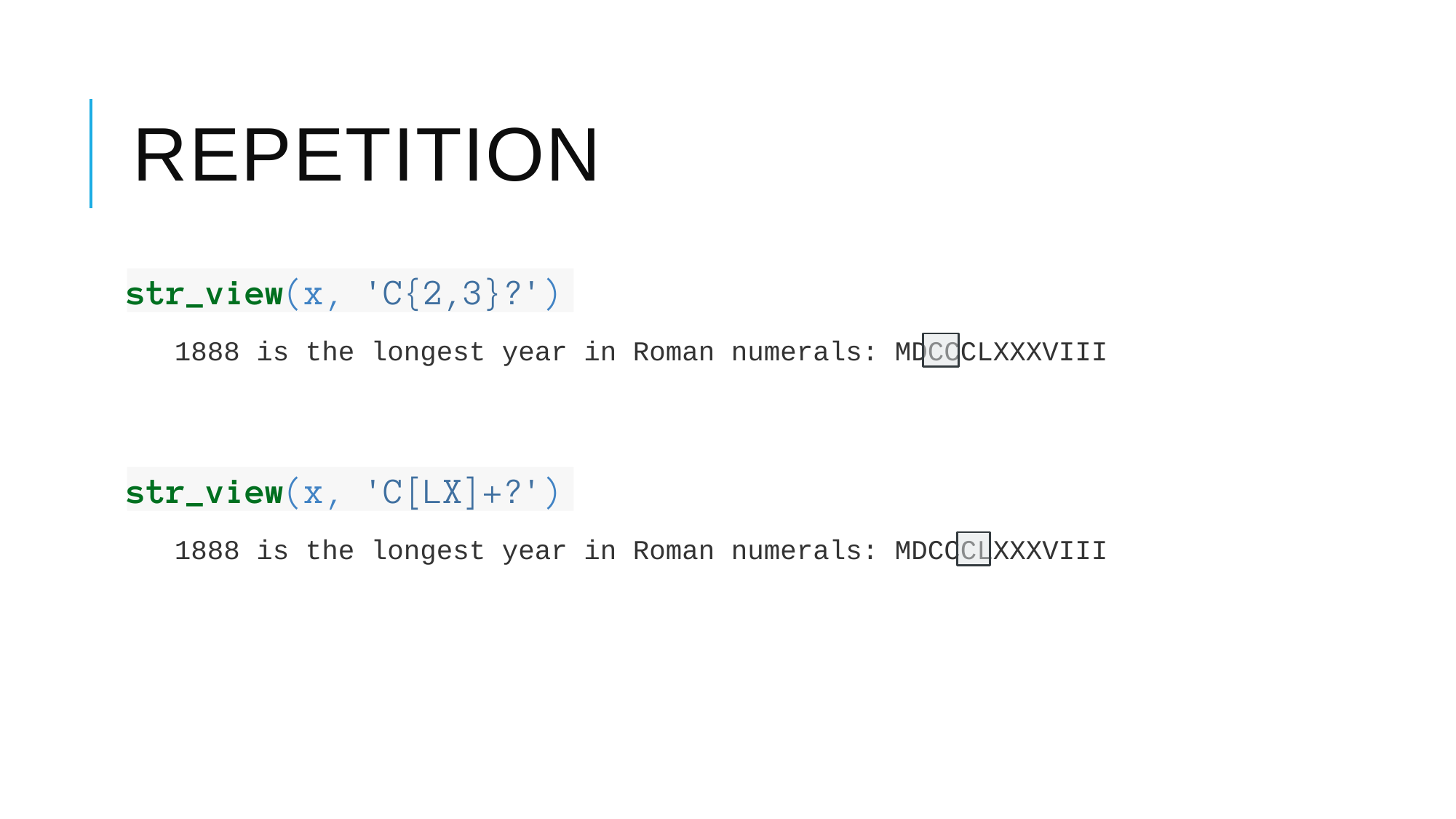

# Repetition
str_view(x, 'C{2,3}?')
1888 is the longest year in Roman numerals: MDCCCLXXXVIII

str_view(x, 'C[LX]+?')
1888 is the longest year in Roman numerals: MDCCCLXXXVIII